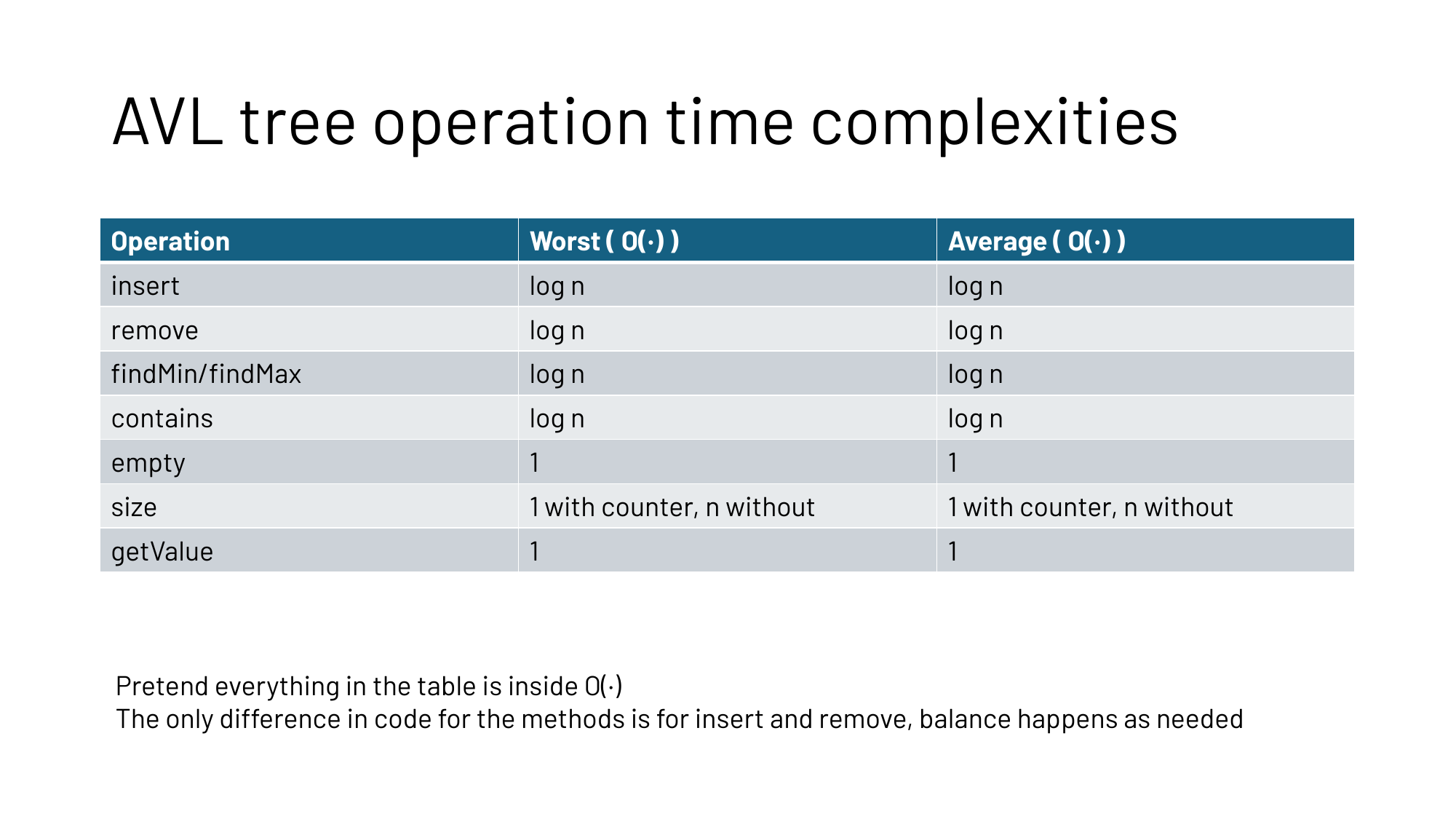

# AVL tree operation time complexities
| Operation | Worst ( O(·) ) | Average ( O(·) ) |
| --- | --- | --- |
| insert | log n | log n |
| remove | log n | log n |
| findMin/findMax | log n | log n |
| contains | log n | log n |
| empty | 1 | 1 |
| size | 1 with counter, n without | 1 with counter, n without |
| getValue | 1 | 1 |
Pretend everything in the table is inside O(·)
The only difference in code for the methods is for insert and remove, balance happens as needed